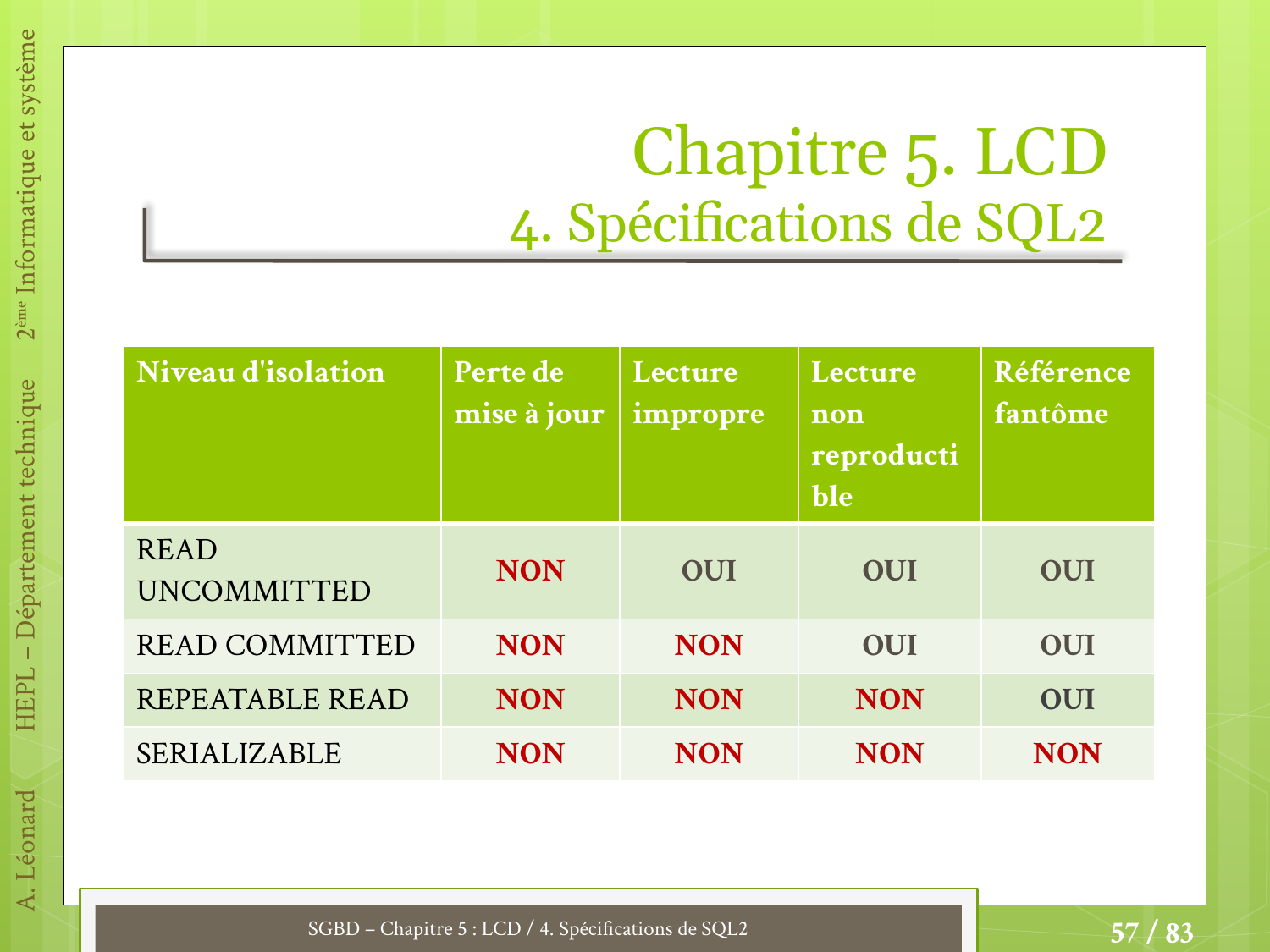

# Chapitre 5. LCD 4. Spécifications de SQL2
| Niveau d'isolation | Perte de mise à jour | Lecture impropre | Lecture non reproductible | Référence fantôme |
| --- | --- | --- | --- | --- |
| READ UNCOMMITTED | NON | OUI | OUI | OUI |
| READ COMMITTED | NON | NON | OUI | OUI |
| REPEATABLE READ | NON | NON | NON | OUI |
| SERIALIZABLE | NON | NON | NON | NON |
SGBD – Chapitre 5 : LCD / 4. Spécifications de SQL2